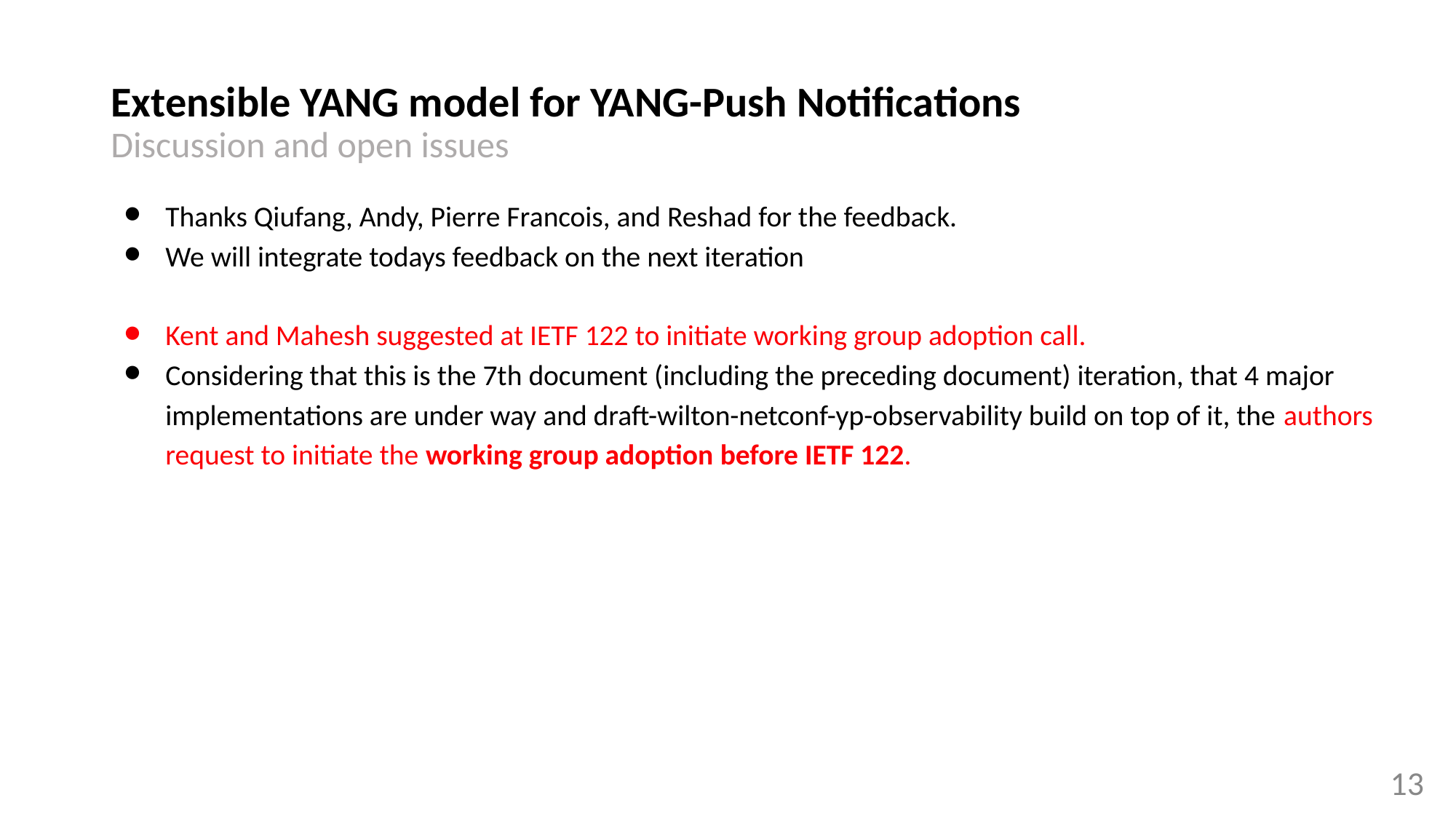

# Extensible YANG model for YANG-Push Notifications Discussion and open issues
Thanks Qiufang, Andy, Pierre Francois, and Reshad for the feedback.
We will integrate todays feedback on the next iteration

Kent and Mahesh suggested at IETF 122 to initiate working group adoption call.
Considering that this is the 7th document (including the preceding document) iteration, that 4 major implementations are under way and draft-wilton-netconf-yp-observability build on top of it, the authors request to initiate the working group adoption before IETF 122.

13